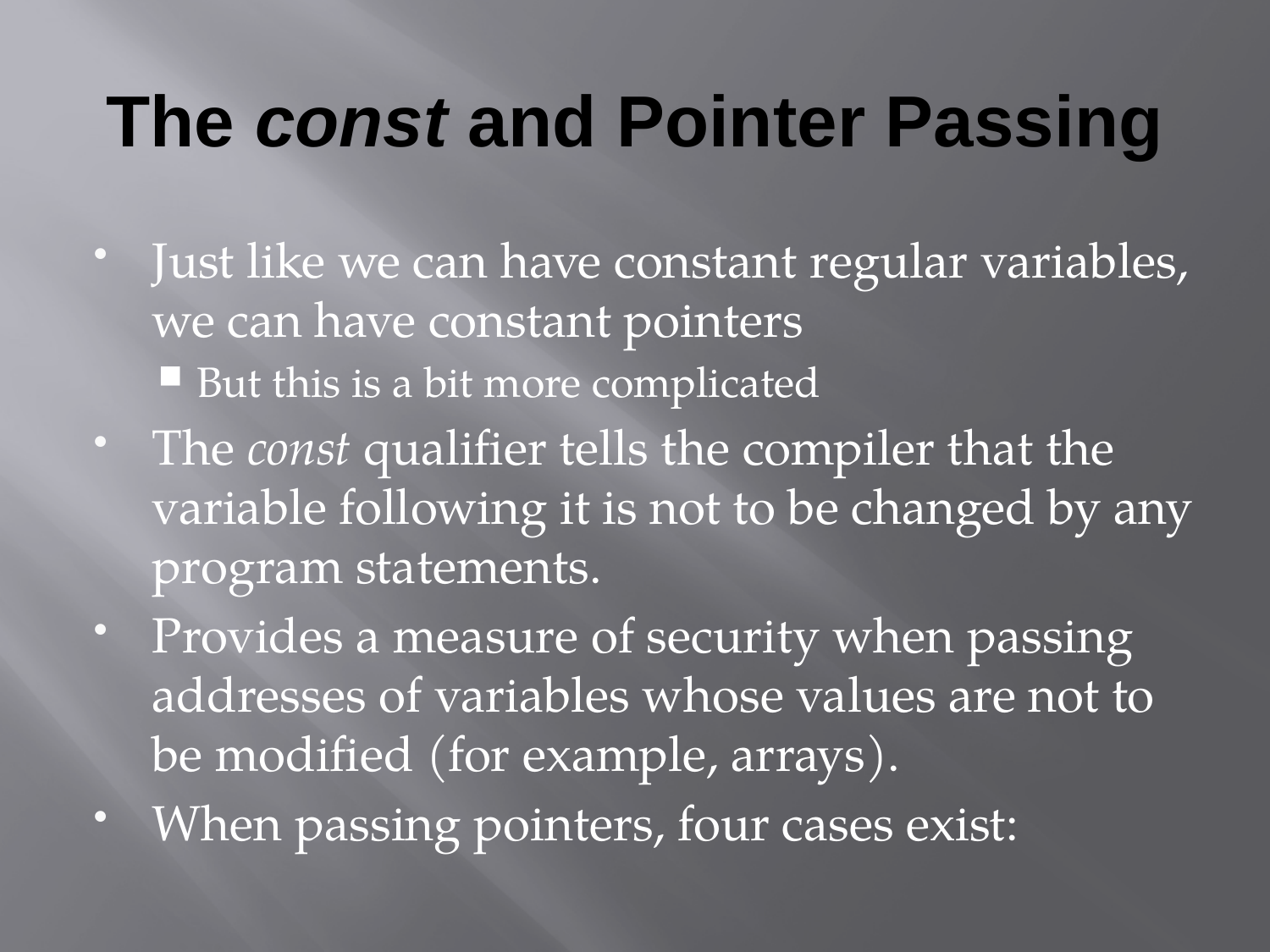

# The const and Pointer Passing
Just like we can have constant regular variables, we can have constant pointers
But this is a bit more complicated
The const qualifier tells the compiler that the variable following it is not to be changed by any program statements.
Provides a measure of security when passing addresses of variables whose values are not to be modified (for example, arrays).
When passing pointers, four cases exist: